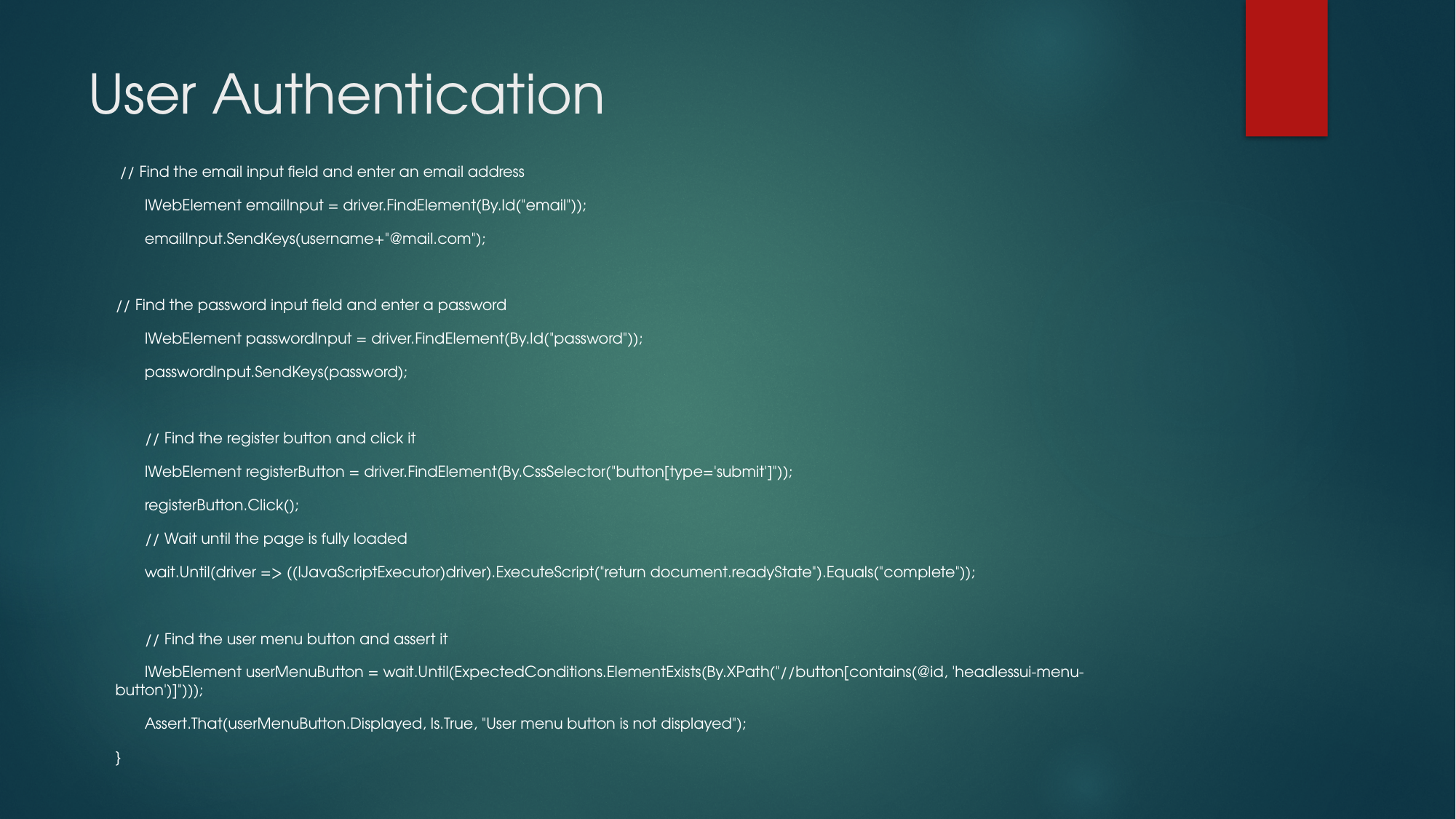

# User Authentication
 // Find the email input field and enter an email address
       IWebElement emailInput = driver.FindElement(By.Id("email"));
       emailInput.SendKeys(username+"@mail.com");

// Find the password input field and enter a password
       IWebElement passwordInput = driver.FindElement(By.Id("password"));
       passwordInput.SendKeys(password);

       // Find the register button and click it
       IWebElement registerButton = driver.FindElement(By.CssSelector("button[type='submit']"));
       registerButton.Click();
       // Wait until the page is fully loaded
       wait.Until(driver => ((IJavaScriptExecutor)driver).ExecuteScript("return document.readyState").Equals("complete"));

       // Find the user menu button and assert it
       IWebElement userMenuButton = wait.Until(ExpectedConditions.ElementExists(By.XPath("//button[contains(@id, 'headlessui-menu-button')]")));
       Assert.That(userMenuButton.Displayed, Is.True, "User menu button is not displayed");
}